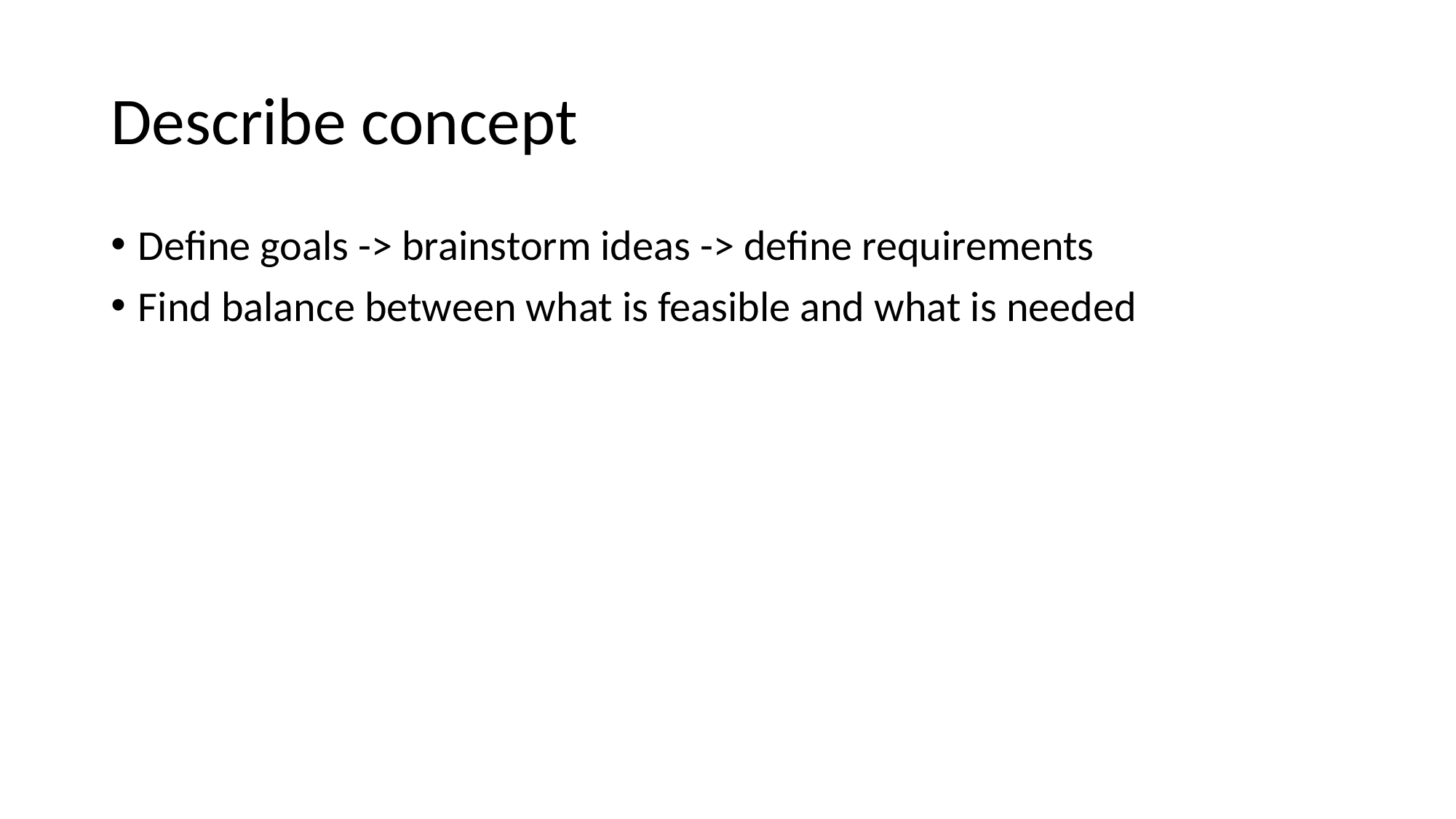

# Describe concept
Define goals -> brainstorm ideas -> define requirements
Find balance between what is feasible and what is needed